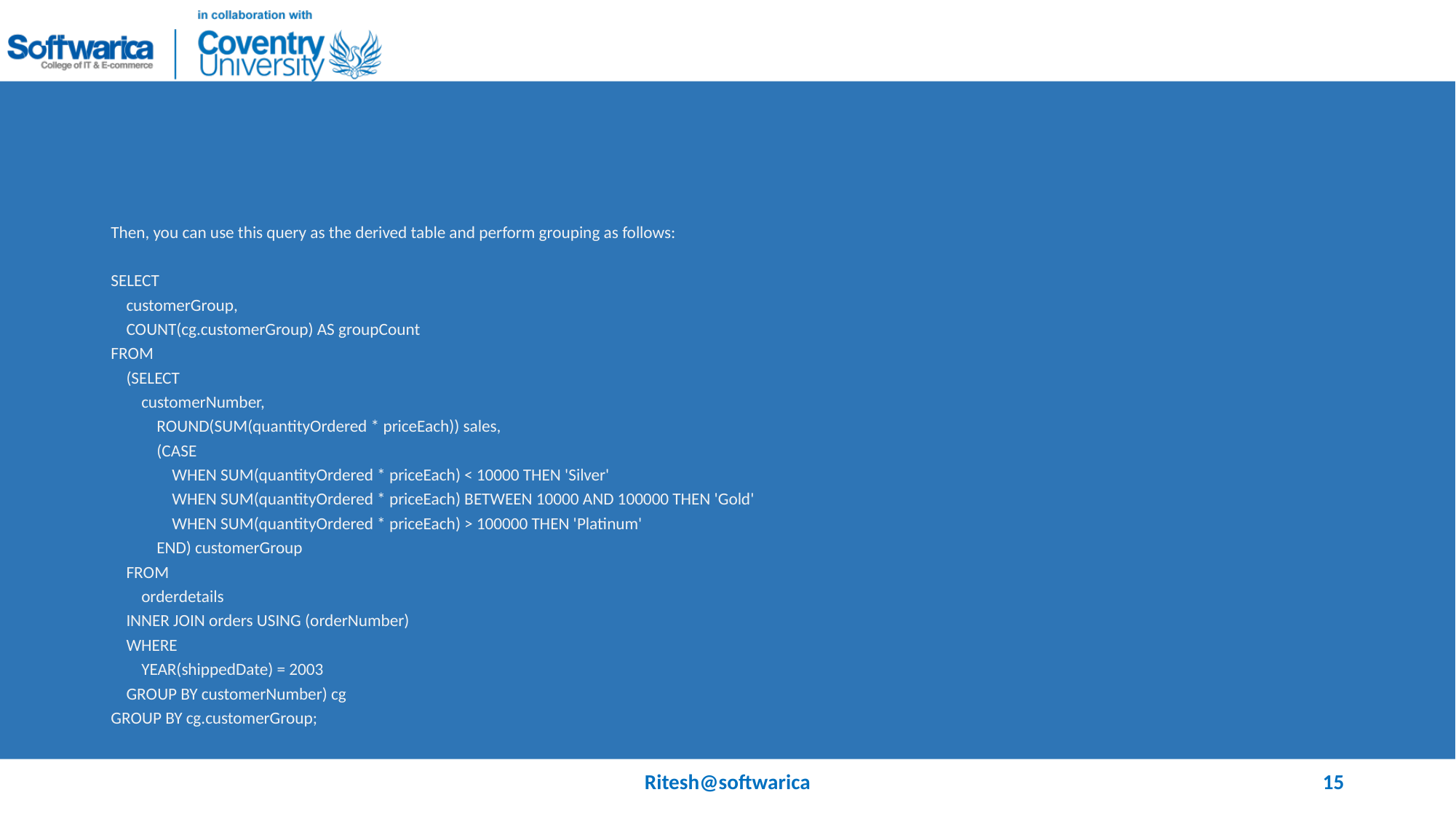

#
Then, you can use this query as the derived table and perform grouping as follows:

SELECT
    customerGroup,
    COUNT(cg.customerGroup) AS groupCount
FROM
    (SELECT
        customerNumber,
            ROUND(SUM(quantityOrdered * priceEach)) sales,
            (CASE
                WHEN SUM(quantityOrdered * priceEach) < 10000 THEN 'Silver'
                WHEN SUM(quantityOrdered * priceEach) BETWEEN 10000 AND 100000 THEN 'Gold'
                WHEN SUM(quantityOrdered * priceEach) > 100000 THEN 'Platinum'
            END) customerGroup
    FROM
        orderdetails
    INNER JOIN orders USING (orderNumber)
    WHERE
        YEAR(shippedDate) = 2003
    GROUP BY customerNumber) cg
GROUP BY cg.customerGroup;
Ritesh@softwarica
15